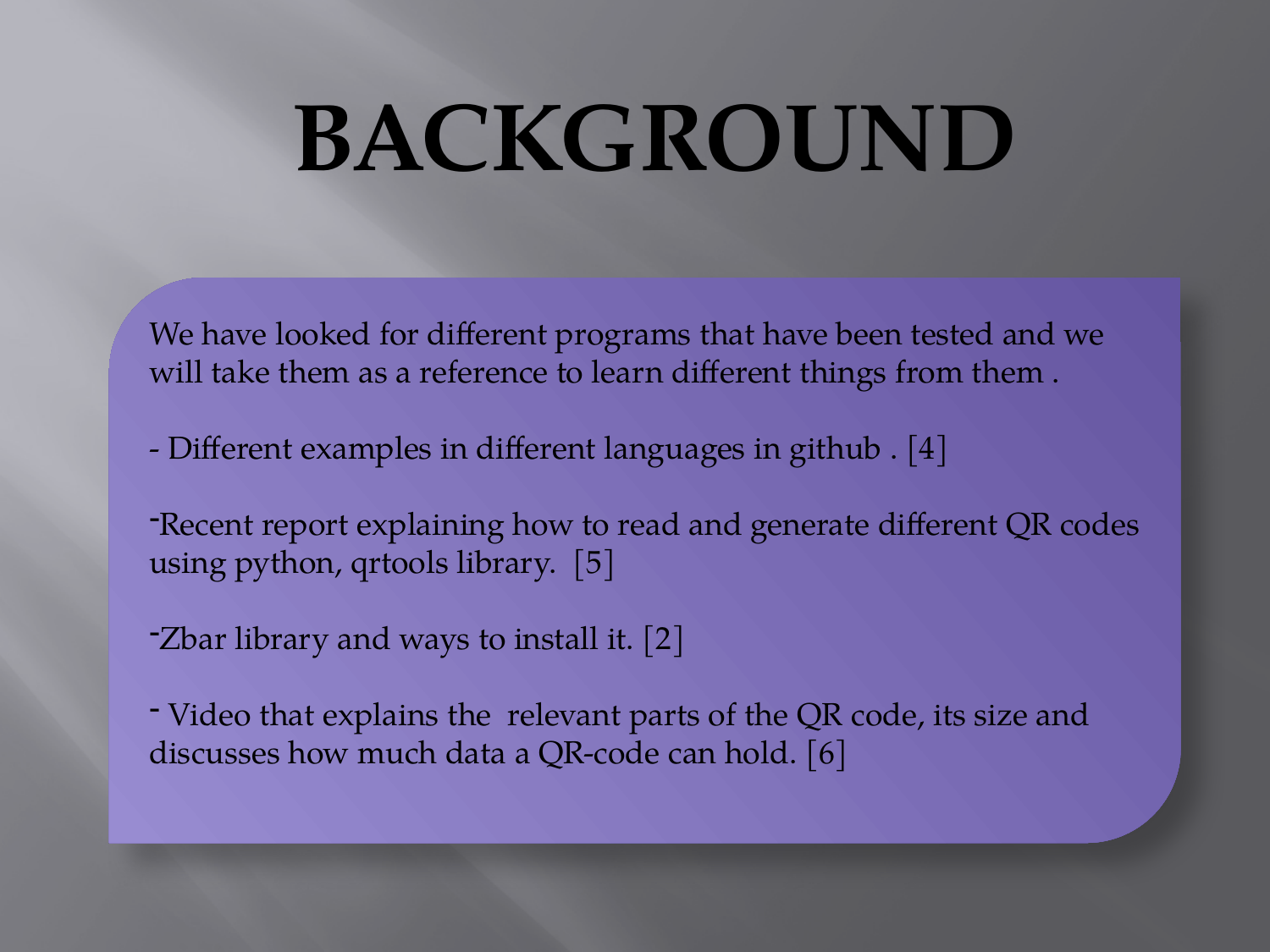

BACKGROUND

We have looked for different programs that have been tested and we will take them as a reference to learn different things from them .
- Different examples in different languages in github . [4]

Recent report explaining how to read and generate different QR codes using python, qrtools library.  [5]

Zbar library and ways to install it. [2]

 Video that explains the  relevant parts of the QR code, its size and discusses how much data a QR-code can hold. [6]